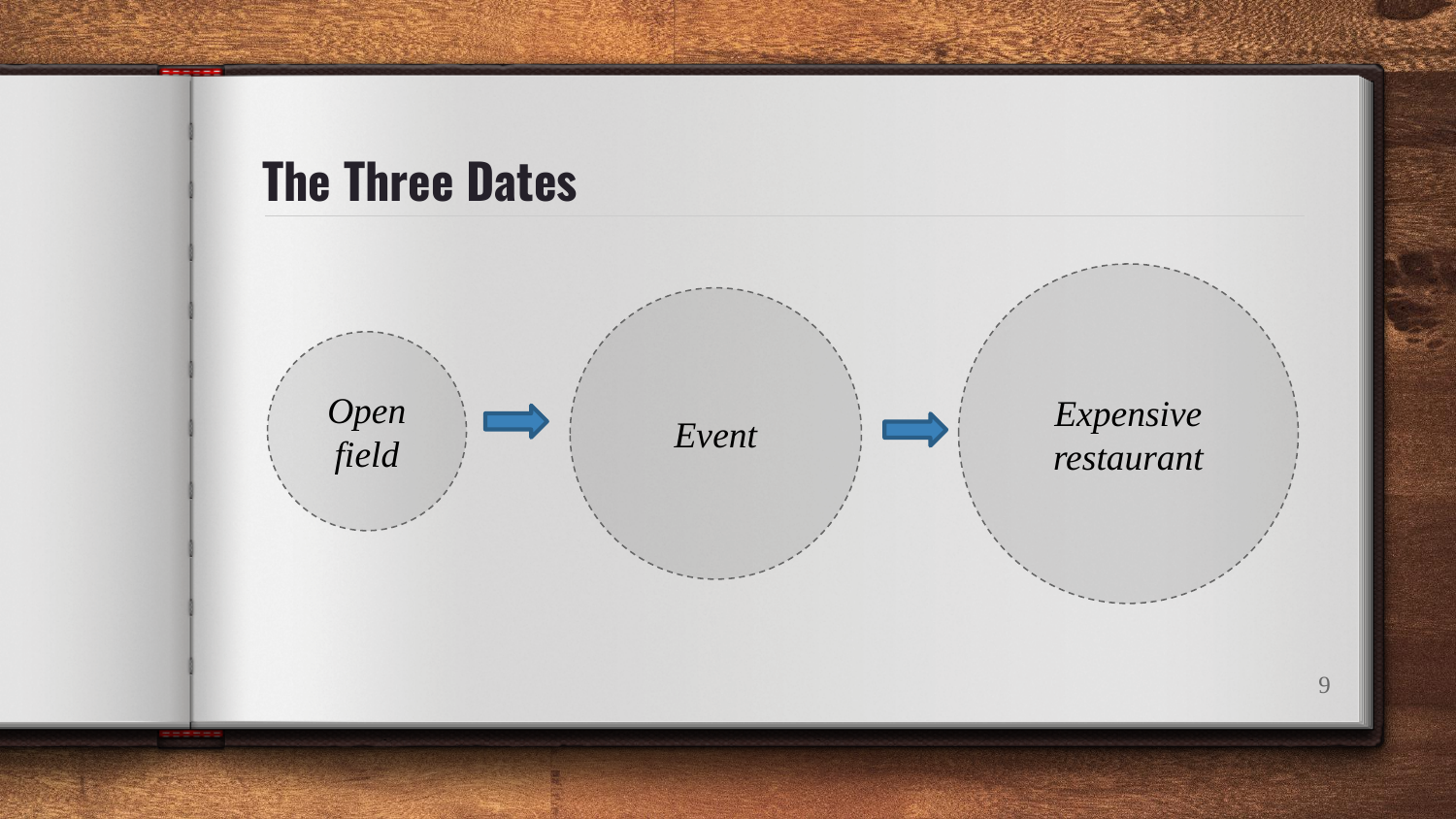

# The Three Dates
Expensive restaurant
Event
Open field

9